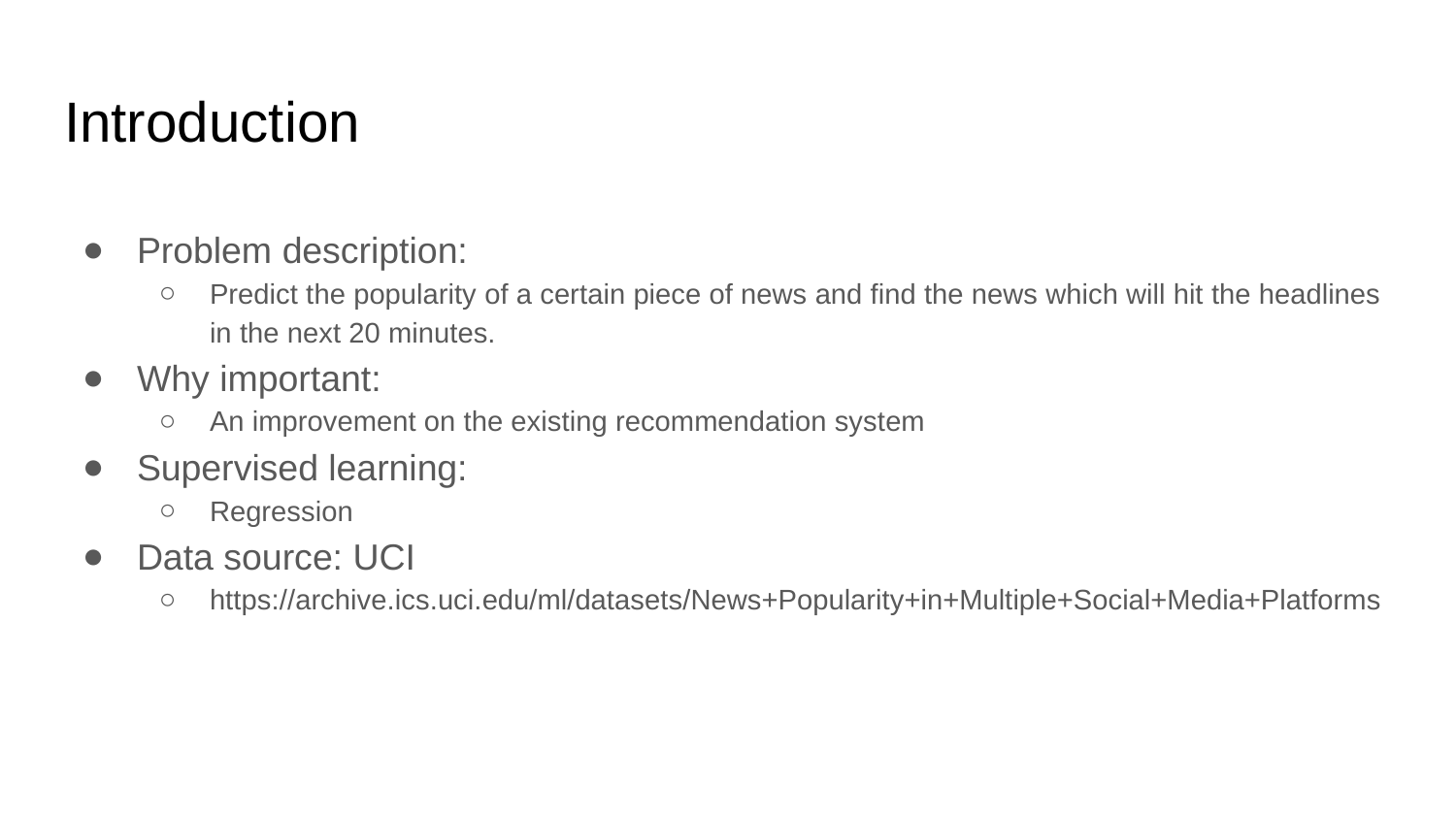

# Introduction
Problem description:
Predict the popularity of a certain piece of news and find the news which will hit the headlines in the next 20 minutes.
Why important:
An improvement on the existing recommendation system
Supervised learning:
Regression
Data source: UCI
https://archive.ics.uci.edu/ml/datasets/News+Popularity+in+Multiple+Social+Media+Platforms